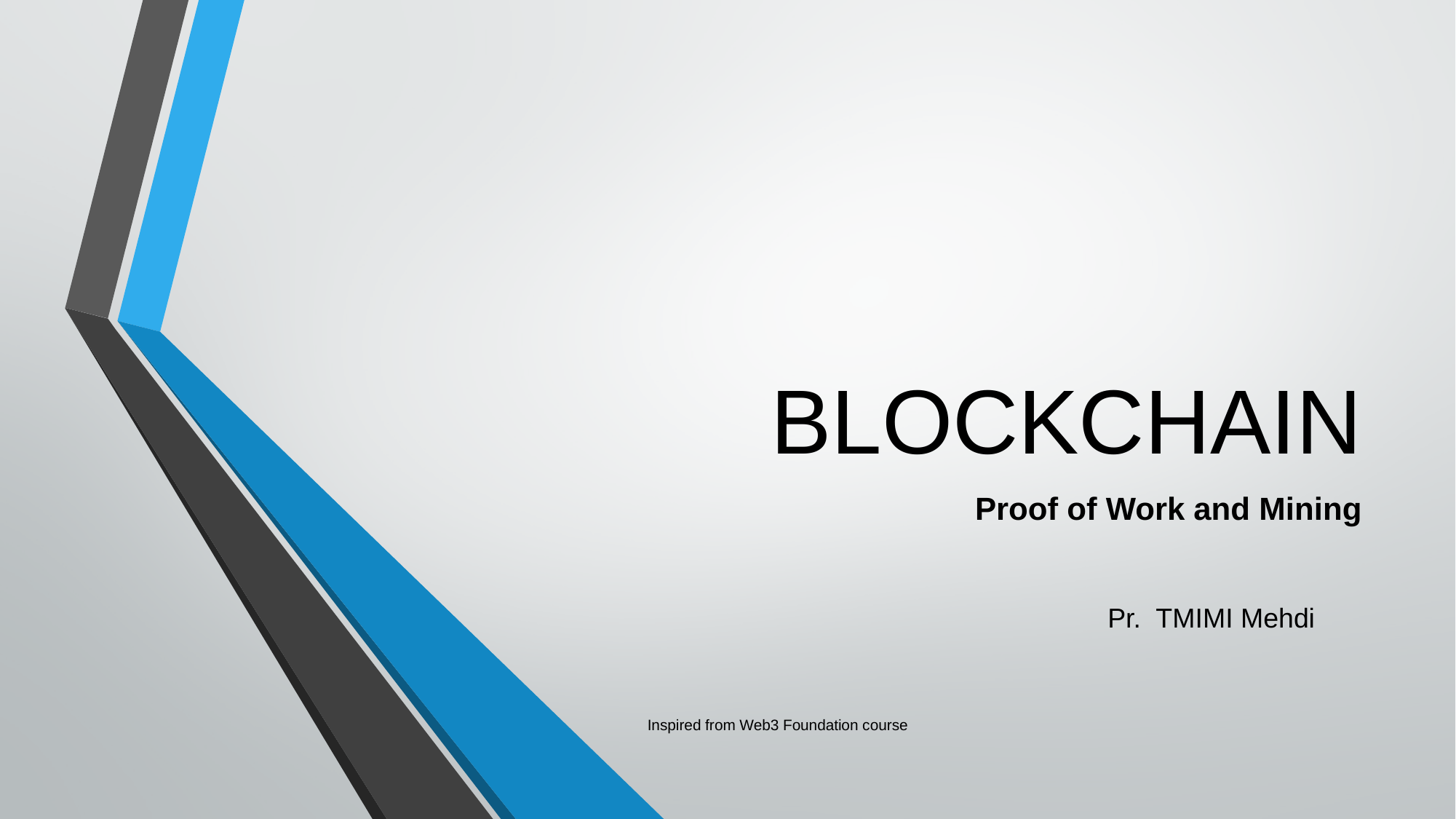

# BLOCKCHAIN
Proof of Work and Mining

Pr.  TMIMI Mehdi
Inspired from Web3 Foundation course